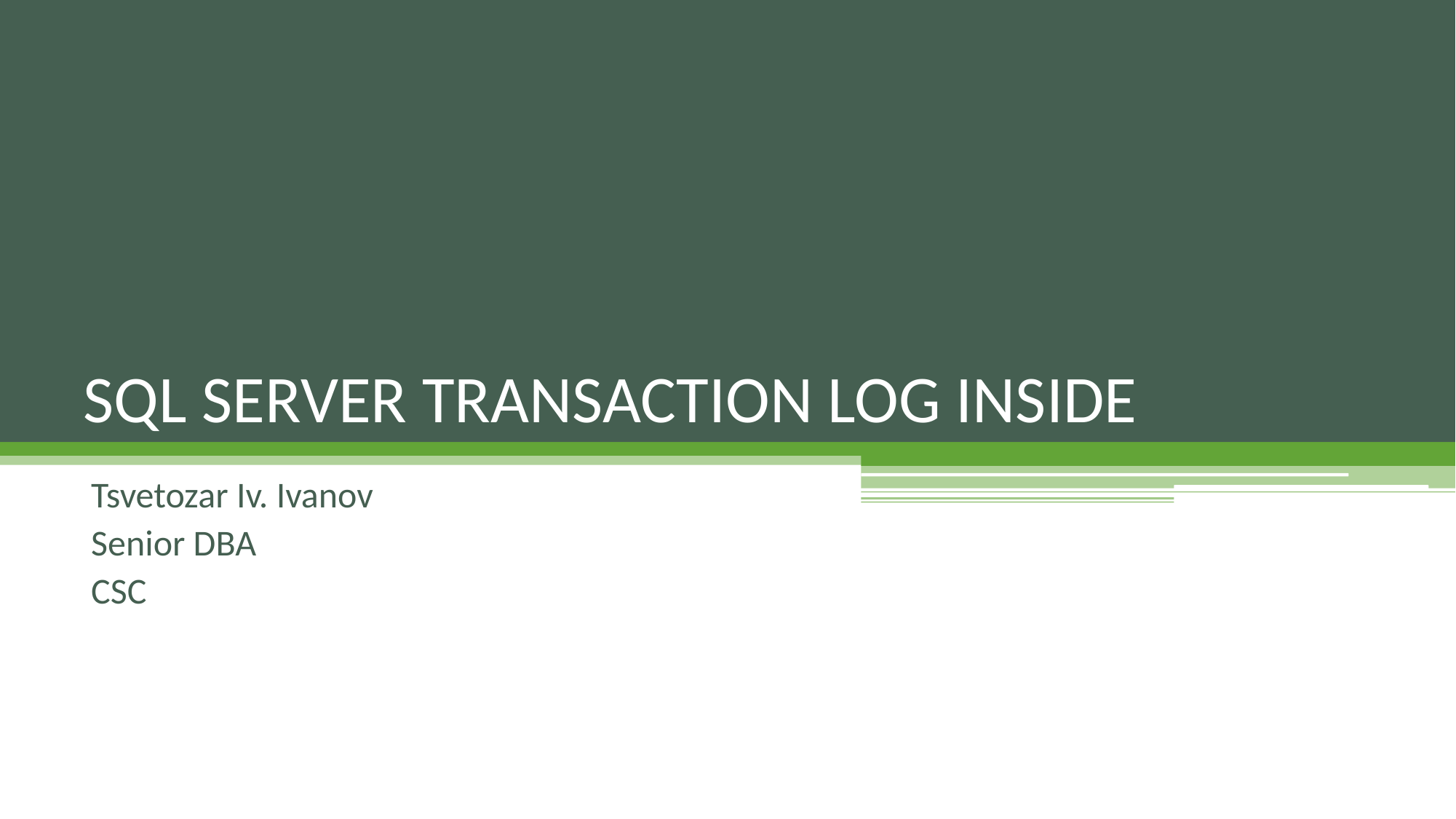

# SQL SERVER TRANSACTION LOG INSIDE
Tsvetozar Iv. Ivanov
Senior DBA
CSC